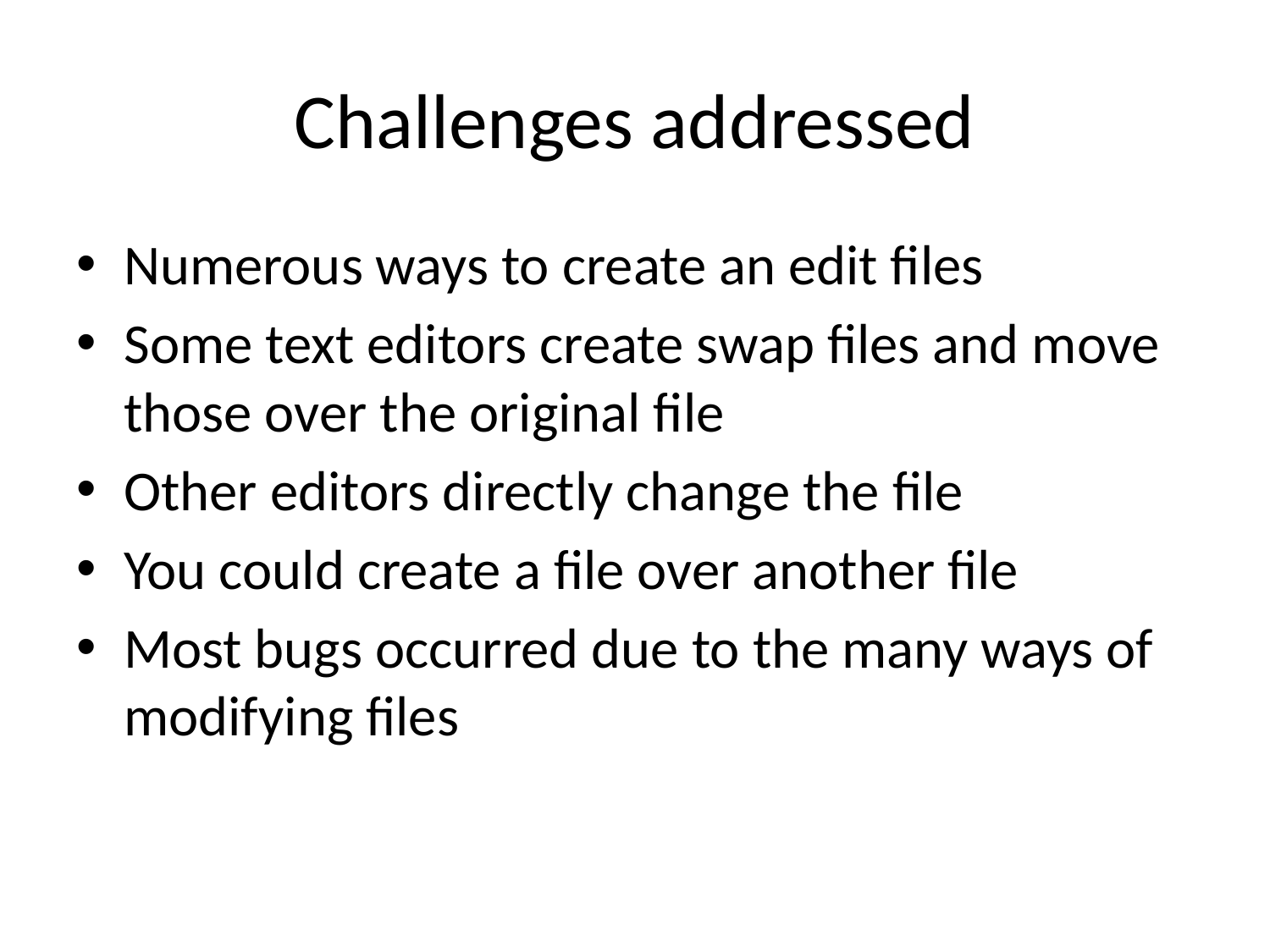

# Challenges addressed
Numerous ways to create an edit files
Some text editors create swap files and move those over the original file
Other editors directly change the file
You could create a file over another file
Most bugs occurred due to the many ways of modifying files